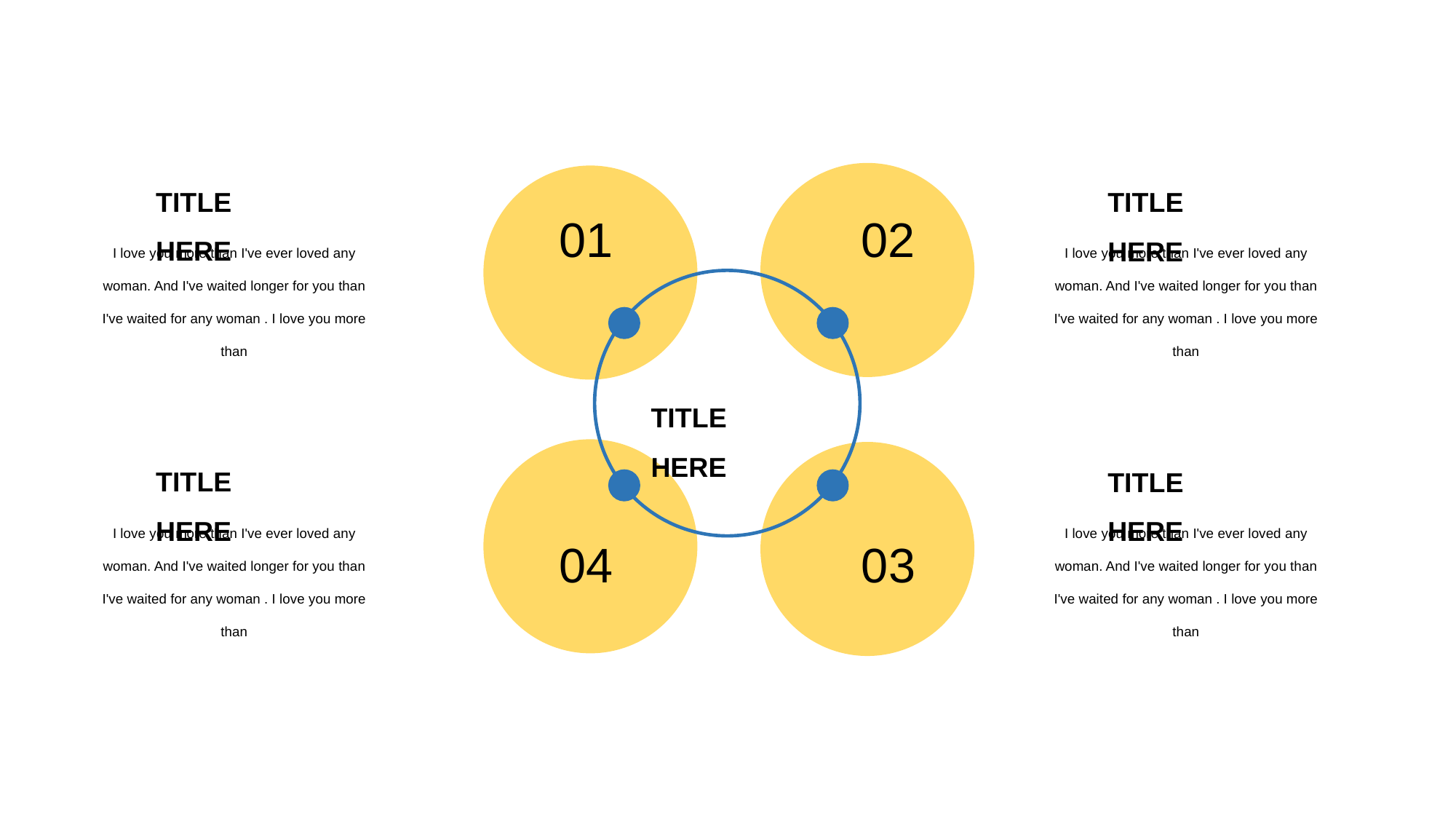

TITLE HERE

TITLE HERE

01
02
I love you more than I've ever loved any woman. And I've waited longer for you than I've waited for any woman . I love you more than
I love you more than I've ever loved any woman. And I've waited longer for you than I've waited for any woman . I love you more than

TITLE HERE

TITLE HERE
TITLE HERE

I love you more than I've ever loved any woman. And I've waited longer for you than I've waited for any woman . I love you more than
I love you more than I've ever loved any woman. And I've waited longer for you than I've waited for any woman . I love you more than
04
03